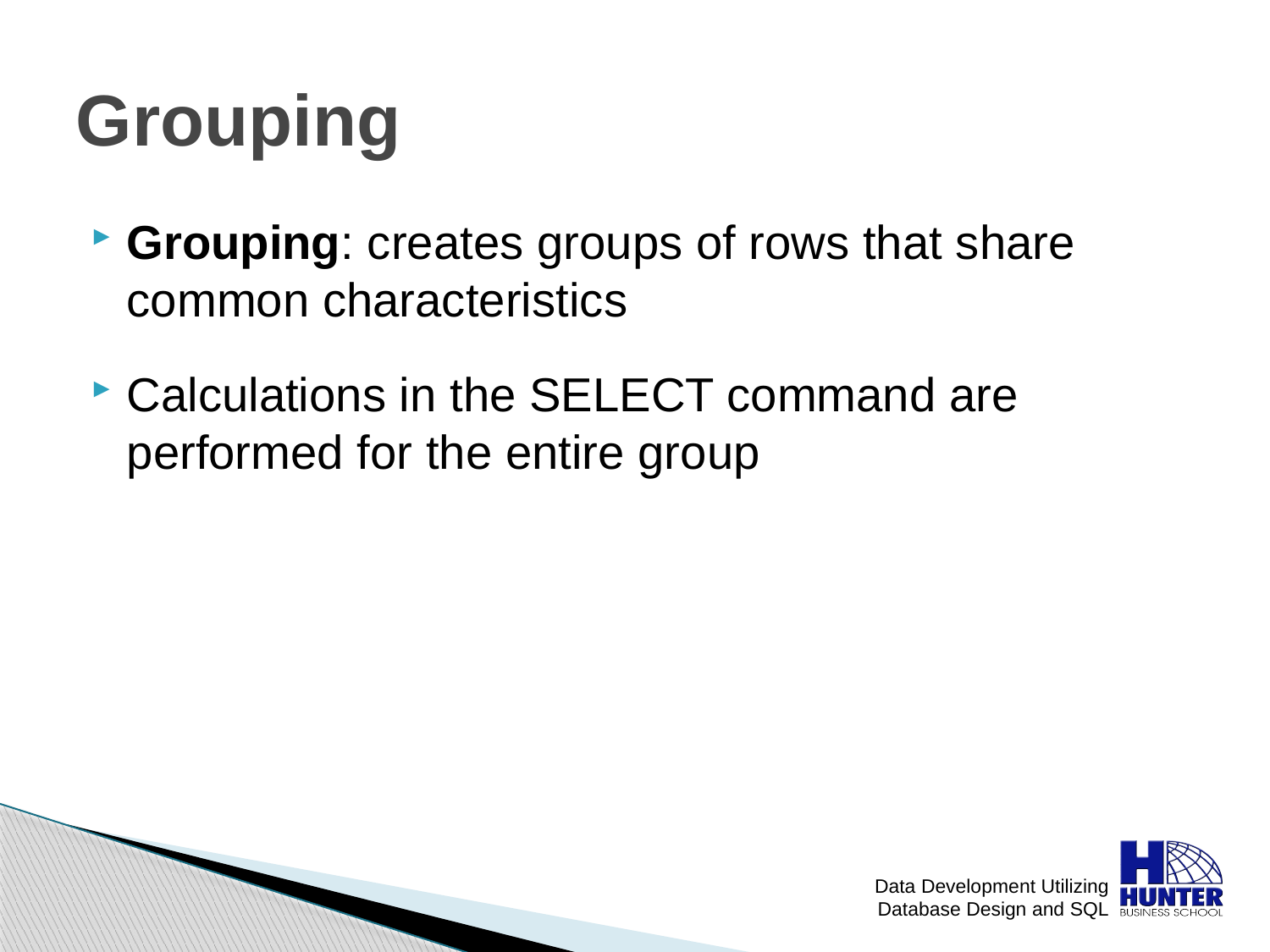

# Grouping
Grouping: creates groups of rows that share common characteristics
Calculations in the SELECT command are performed for the entire group